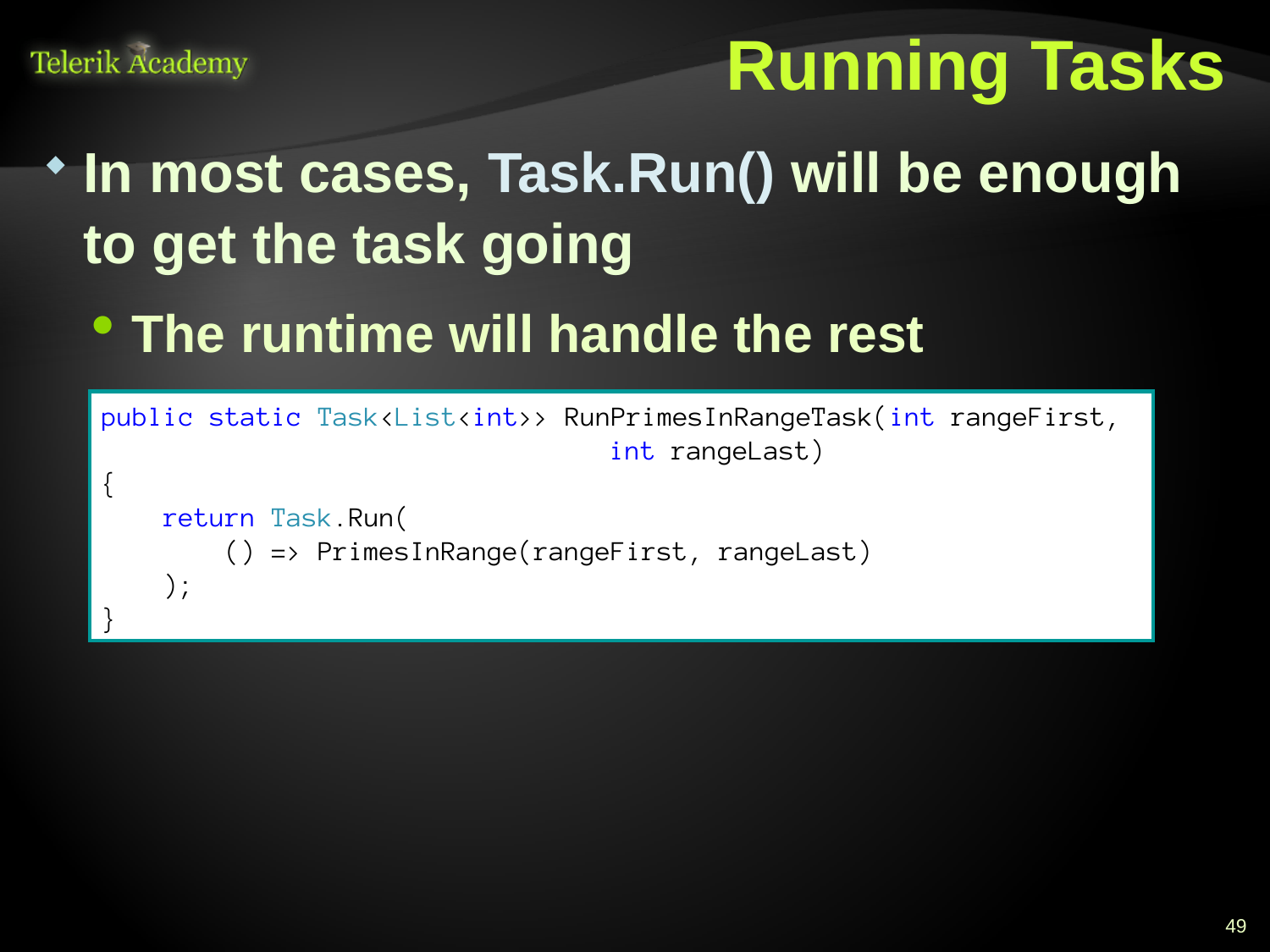

# Running Tasks
In most cases, Task.Run() will be enough to get the task going
The runtime will handle the rest

public static Task<List<int>> RunPrimesInRangeTask(int rangeFirst,
				int rangeLast)
{
    return Task.Run(
        () => PrimesInRange(rangeFirst, rangeLast)
    );
}
49